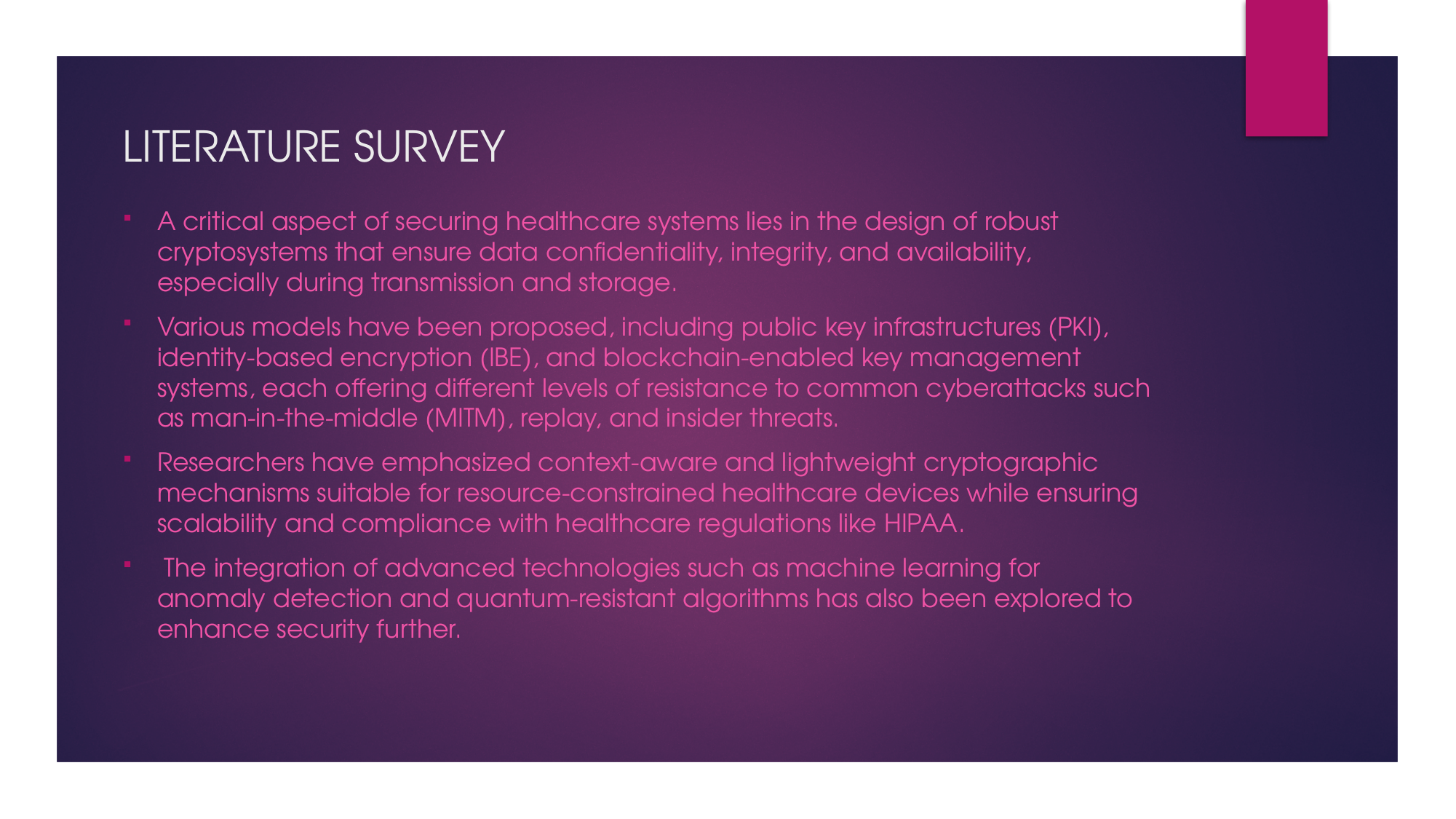

# LITERATURE SURVEY
A critical aspect of securing healthcare systems lies in the design of robust cryptosystems that ensure data confidentiality, integrity, and availability, especially during transmission and storage.
Various models have been proposed, including public key infrastructures (PKI), identity-based encryption (IBE), and blockchain-enabled key management systems, each offering different levels of resistance to common cyberattacks such as man-in-the-middle (MITM), replay, and insider threats.
Researchers have emphasized context-aware and lightweight cryptographic mechanisms suitable for resource-constrained healthcare devices while ensuring scalability and compliance with healthcare regulations like HIPAA.
 The integration of advanced technologies such as machine learning for anomaly detection and quantum-resistant algorithms has also been explored to enhance security further.